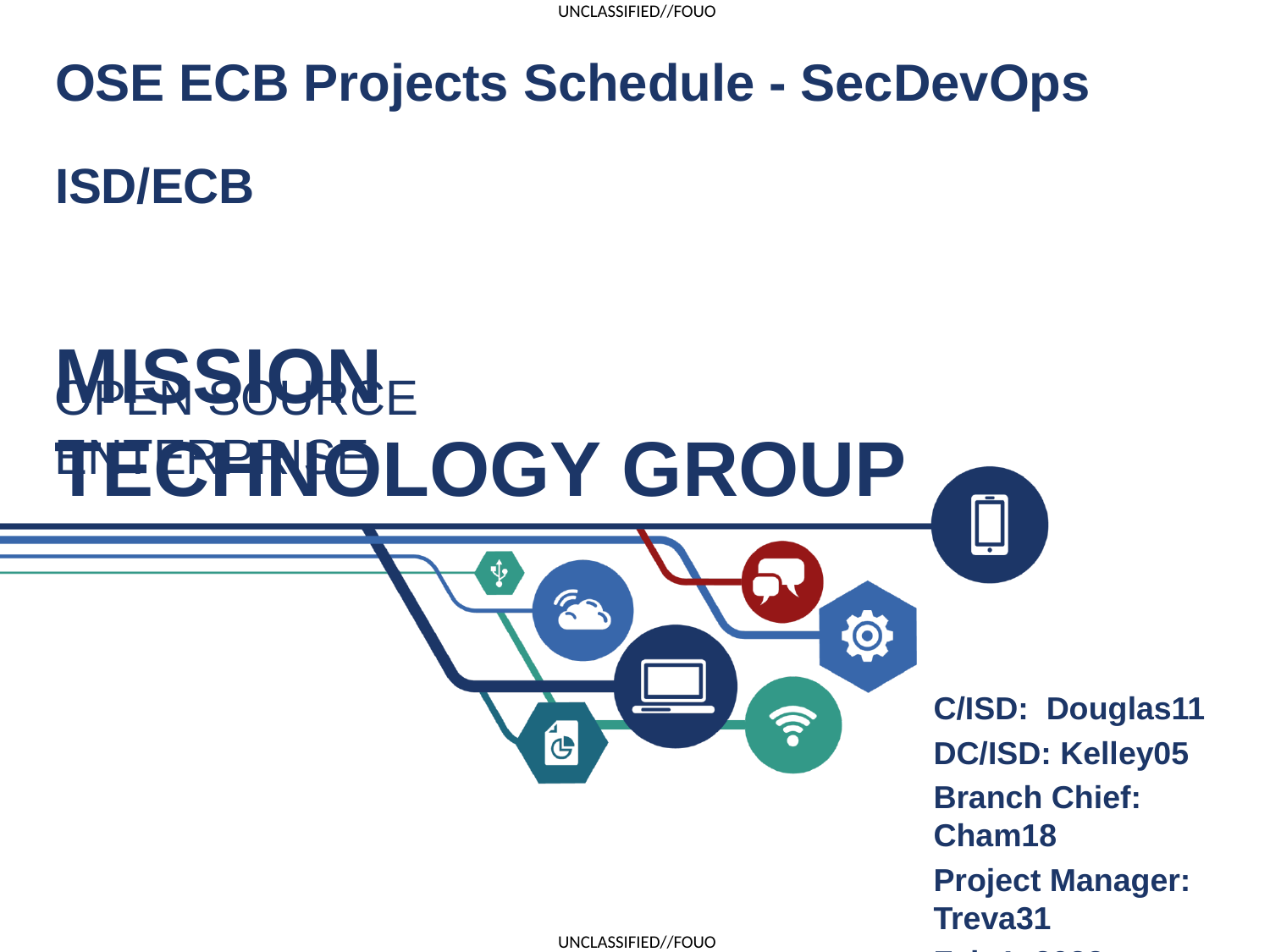

OSE ECB Projects Schedule - SecDevOps
ISD/ECB
C/ISD:  Douglas11
DC/ISD: Kelley05
Branch Chief: Cham18
Project Manager: Treva31
Feb 1, 2023